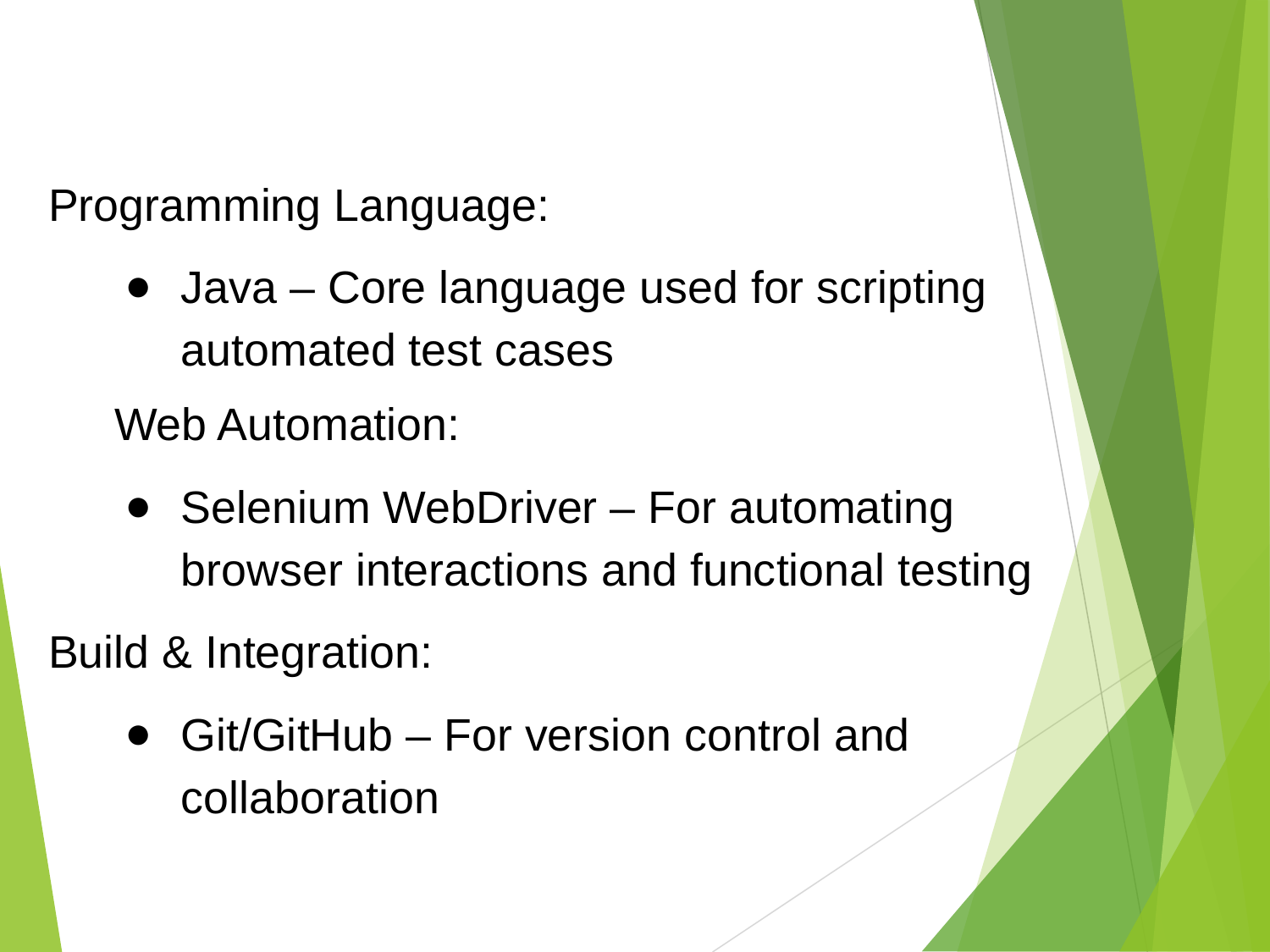

# Programming Language:
Java – Core language used for scripting automated test cases
Web Automation:
Selenium WebDriver – For automating browser interactions and functional testing
Build & Integration:
Git/GitHub – For version control and collaboration